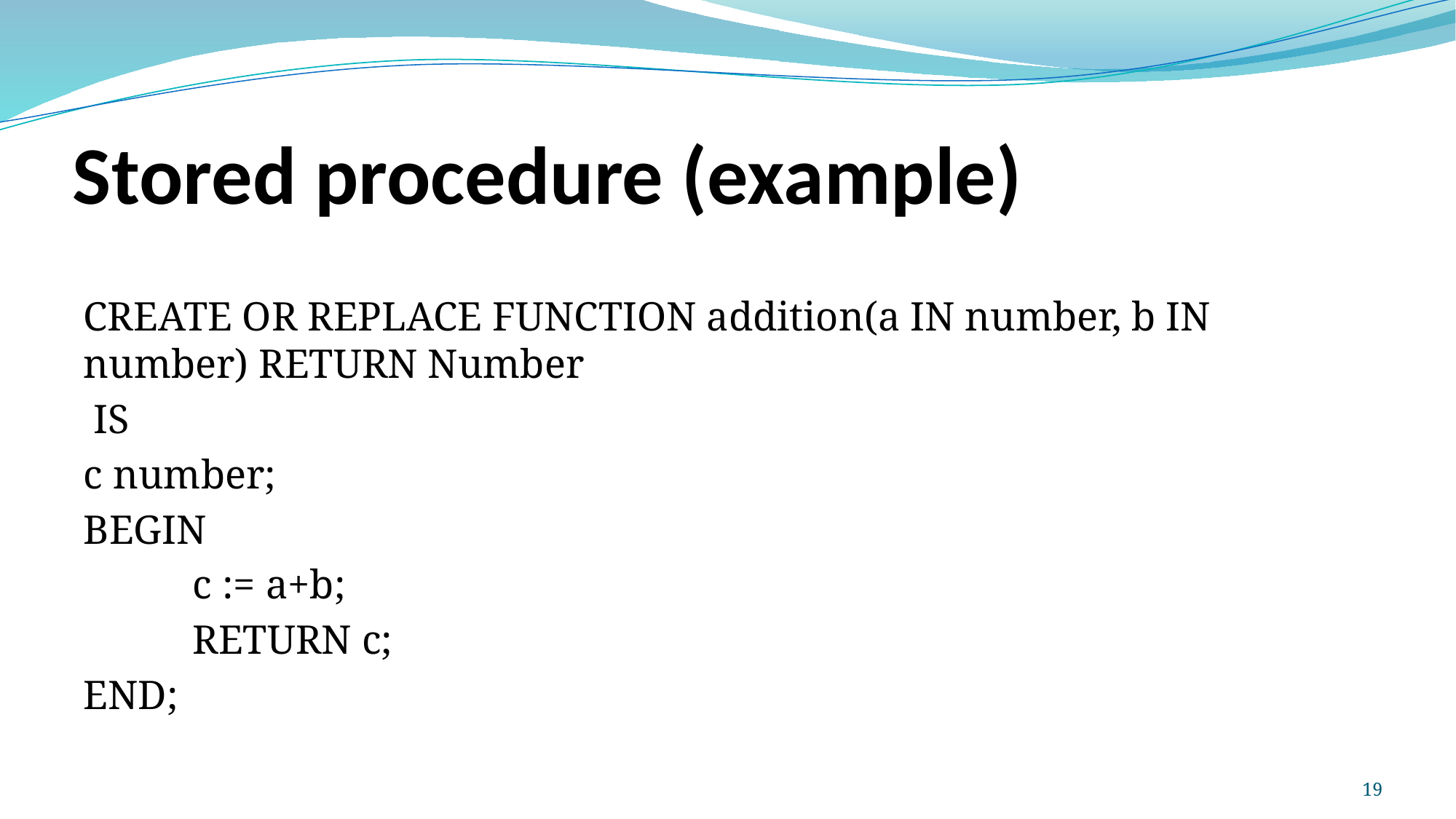

# Stored procedure (example)

CREATE OR REPLACE FUNCTION addition(a IN number, b IN number) RETURN Number
 IS
c number;
BEGIN
	c := a+b;
	RETURN c;
END;

19